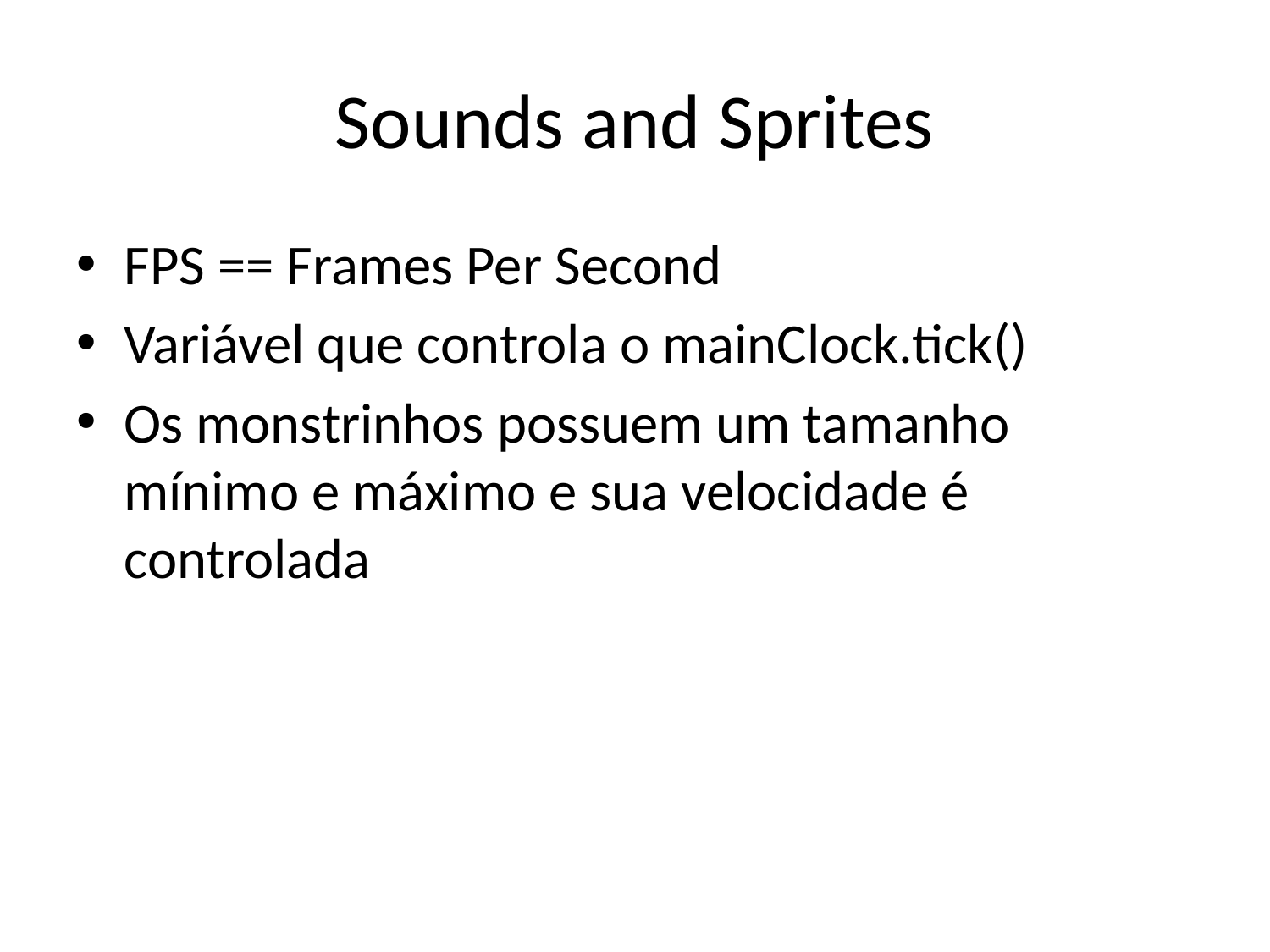

# Sounds and Sprites
FPS == Frames Per Second
Variável que controla o mainClock.tick()
Os monstrinhos possuem um tamanho mínimo e máximo e sua velocidade é controlada